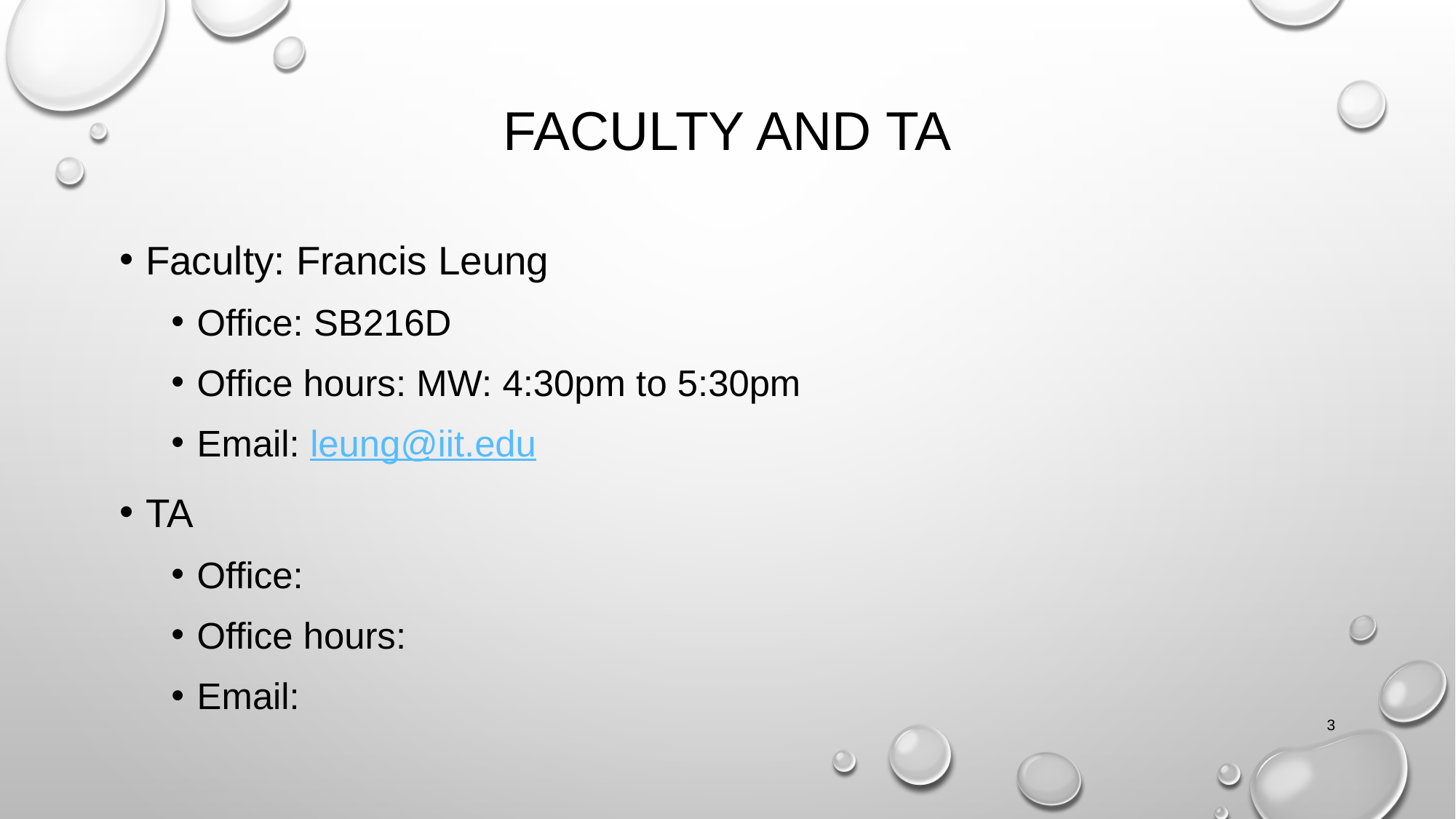

# Faculty and TA
Faculty: Francis Leung
Office: SB216D
Office hours: MW: 4:30pm to 5:30pm
Email: leung@iit.edu
TA
Office:
Office hours:
Email:
3